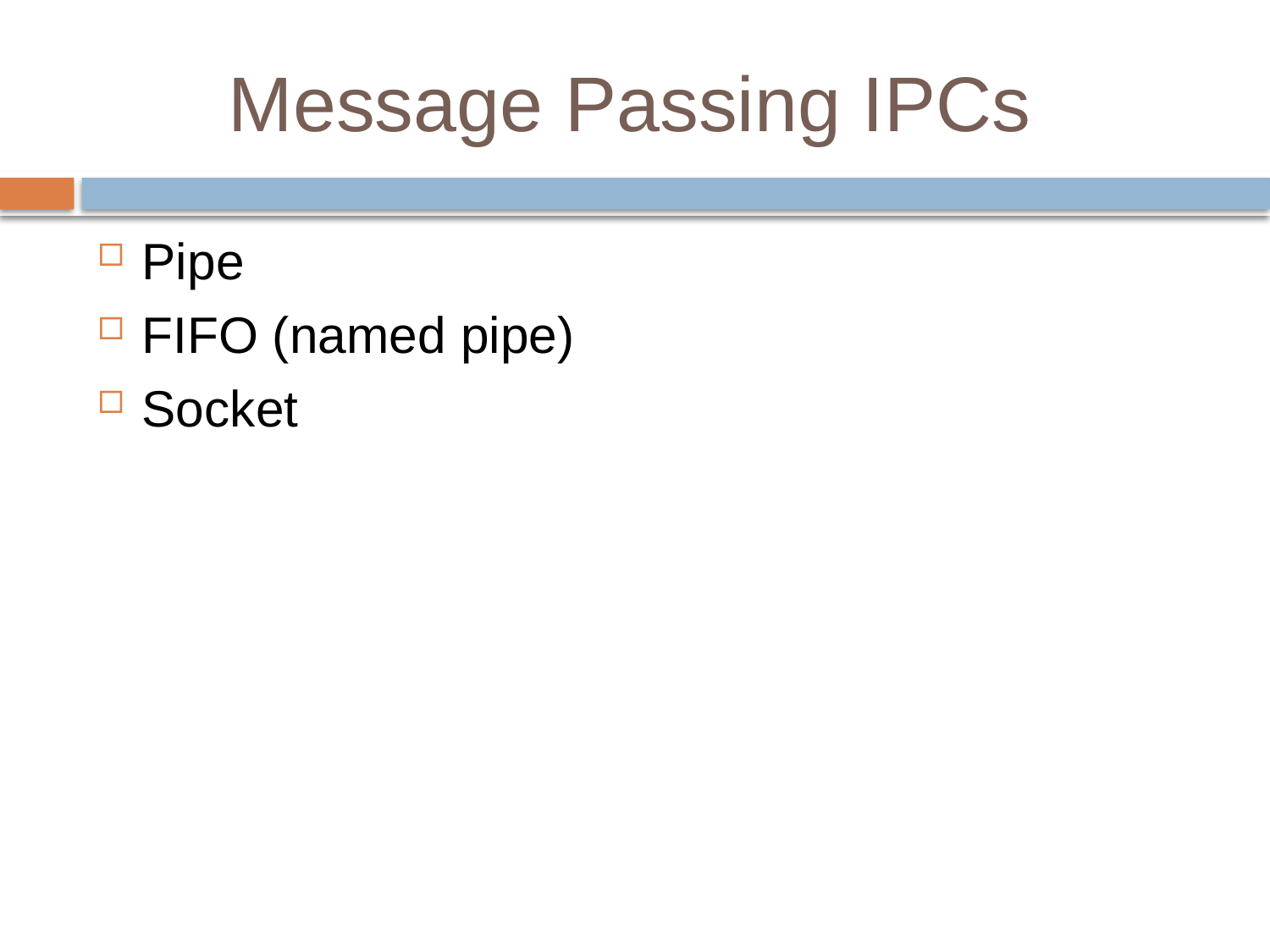

# Message Passing IPCs
Pipe
FIFO (named pipe)
Socket